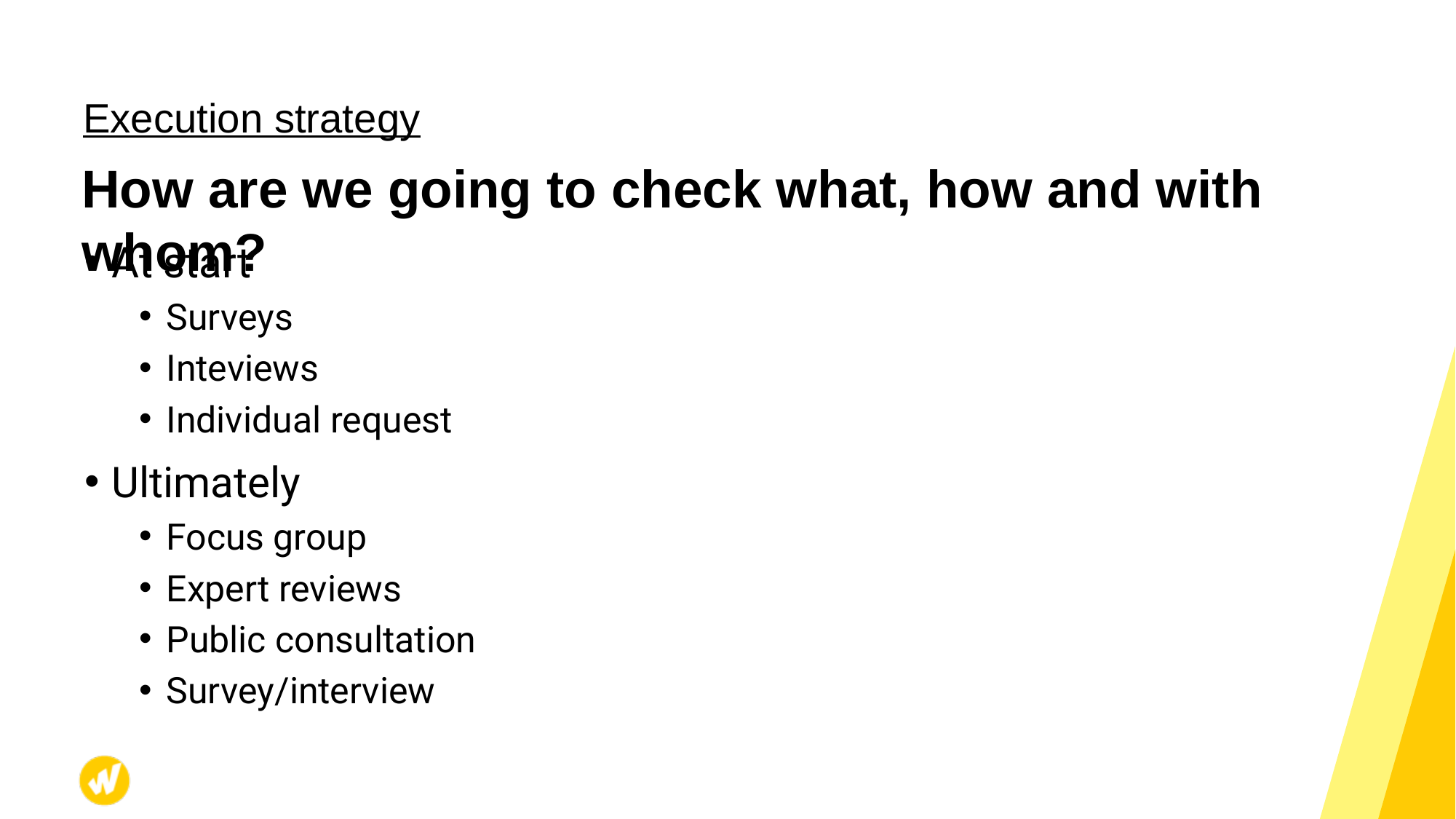

Execution strategy
# How are we going to check what, how and with whom?
At start
Surveys
Inteviews
Individual request
Ultimately
Focus group
Expert reviews
Public consultation
Survey/interview